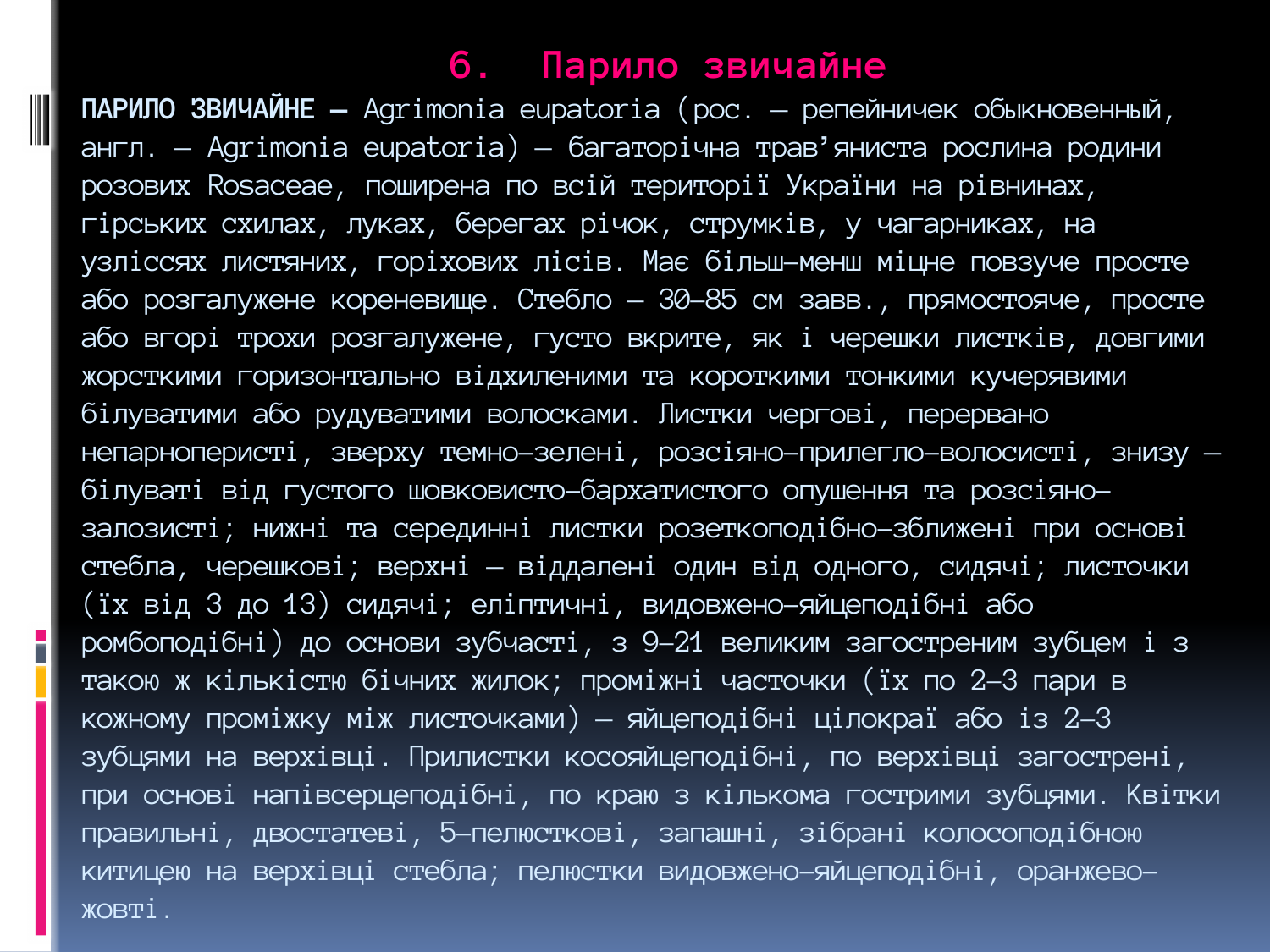

# 6.  Парило звичайне ПАРИЛО ЗВИЧАЙНЕ — Agrimonia eupatoria (рос. — репейничек обыкновенный, англ. — Agrimonia eupatoria) — багаторічна трав’яниста рослина родини розових Rosaceae, поширена по всій території України на рівнинах, гірських схилах, луках, берегах річок, струмків, у чагарниках, на узліссях листяних, горіхових лісів. Має більш-менш міцне повзуче просте або розгалужене кореневище. Стебло — 30–85 см завв., прямостояче, просте або вгорі трохи розгалужене, густо вкрите, як і черешки листків, довгими жорсткими горизонтально відхиленими та короткими тонкими кучерявими білуватими або рудуватими волосками. Листки чергові, перервано непарноперисті, зверху темно-зелені, розсіяно-прилегло-волосисті, знизу — білуваті від густого шовковисто-бархатистого опушення та розсіяно-залозисті; нижні та серединні листки розеткоподібно-зближені при основі стебла, черешкові; верхні — віддалені один від одного, сидячі; листочки (їх від 3 до 13) сидячі; еліптичні, видовжено-яйцеподібні або ромбоподібні) до основи зубчасті, з 9–21 великим загостреним зубцем і з такою ж кількістю бічних жилок; проміжні часточки (їх по 2–3 пари в кожному проміжку між листочками) — яйцеподібні цілокраї або із 2–3 зубцями на верхівці. Прилистки косояйцеподібні, по верхівці загострені, при основі напівсерцеподібні, по краю з кількома гострими зубцями. Квітки правильні, двостатеві, 5-пелюсткові, запашні, зібрані колосоподібною китицею на верхівці стебла; пелюстки видовжено-яйцеподібні, оранжево-жовті.